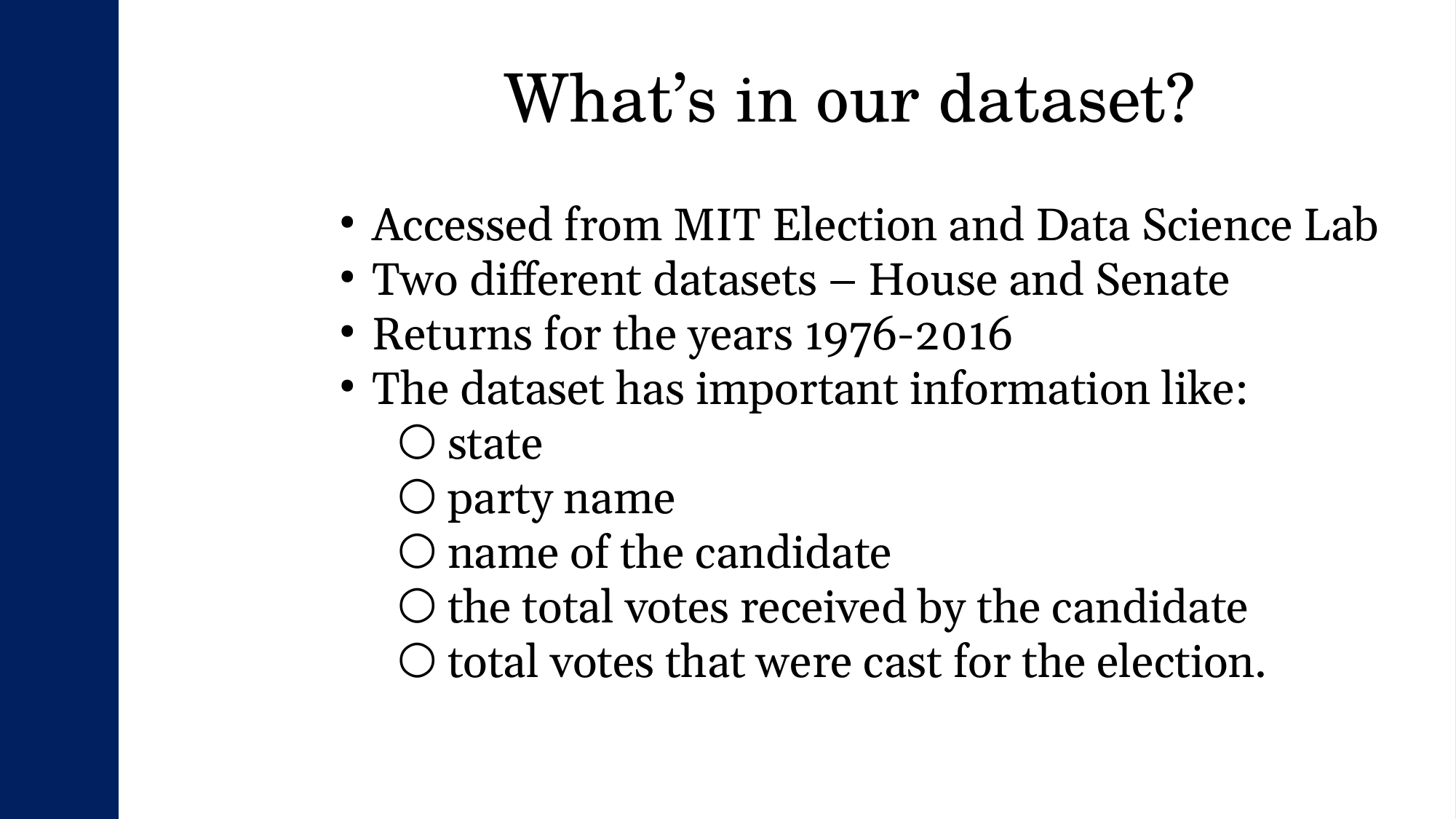

What’s in our dataset?
Accessed from MIT Election and Data Science Lab
Two different datasets – House and Senate
Returns for the years 1976-2016
The dataset has important information like:
state
party name
name of the candidate
the total votes received by the candidate
total votes that were cast for the election.